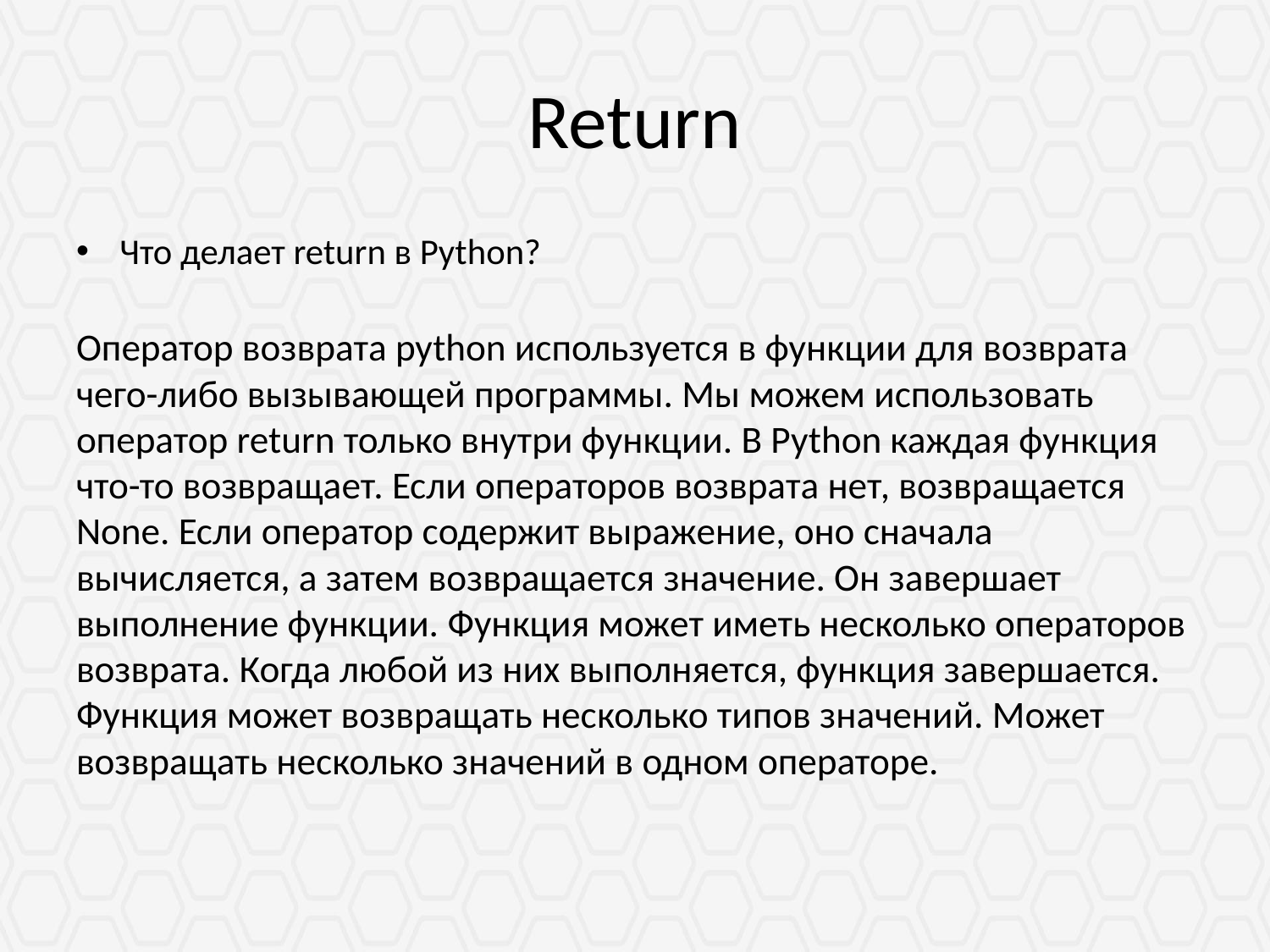

# Return
Что делает return в Python?
Оператор возврата python используется в функции для возврата чего-либо вызывающей программы. Мы можем использовать оператор return только внутри функции. В Python каждая функция что-то возвращает. Если операторов возврата нет, возвращается None. Если оператор содержит выражение, оно сначала вычисляется, а затем возвращается значение. Он завершает выполнение функции. Функция может иметь несколько операторов возврата. Когда любой из них выполняется, функция завершается. Функция может возвращать несколько типов значений. Может возвращать несколько значений в одном операторе.